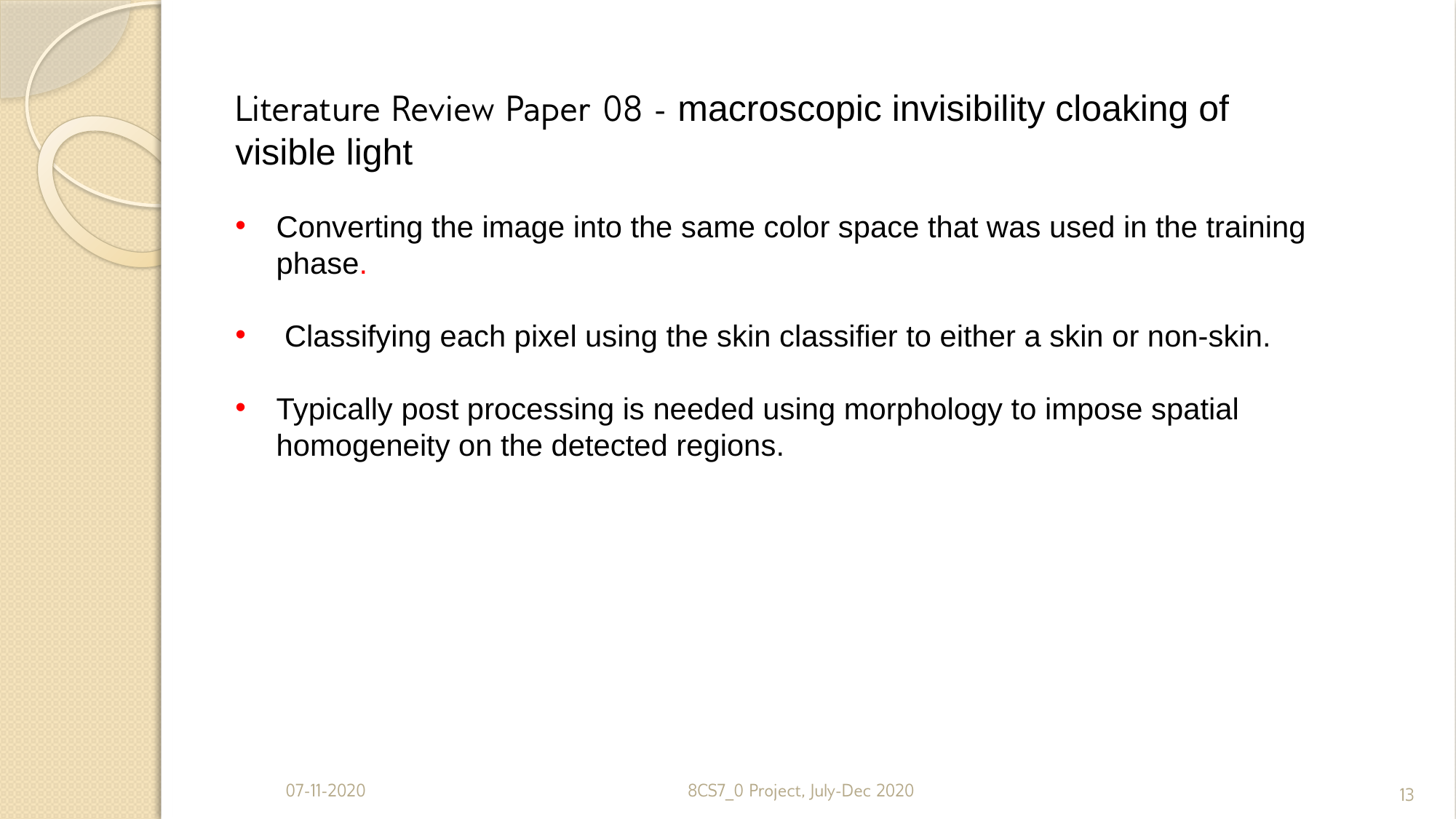

Literature Review Paper 08 - macroscopic invisibility cloaking of visible light

Converting the image into the same color space that was used in the training phase.

 Classifying each pixel using the skin classiﬁer to either a skin or non-skin.

Typically post processing is needed using morphology to impose spatial homogeneity on the detected regions.

07-11-2020
8CS7_0 Project, July-Dec 2020
13